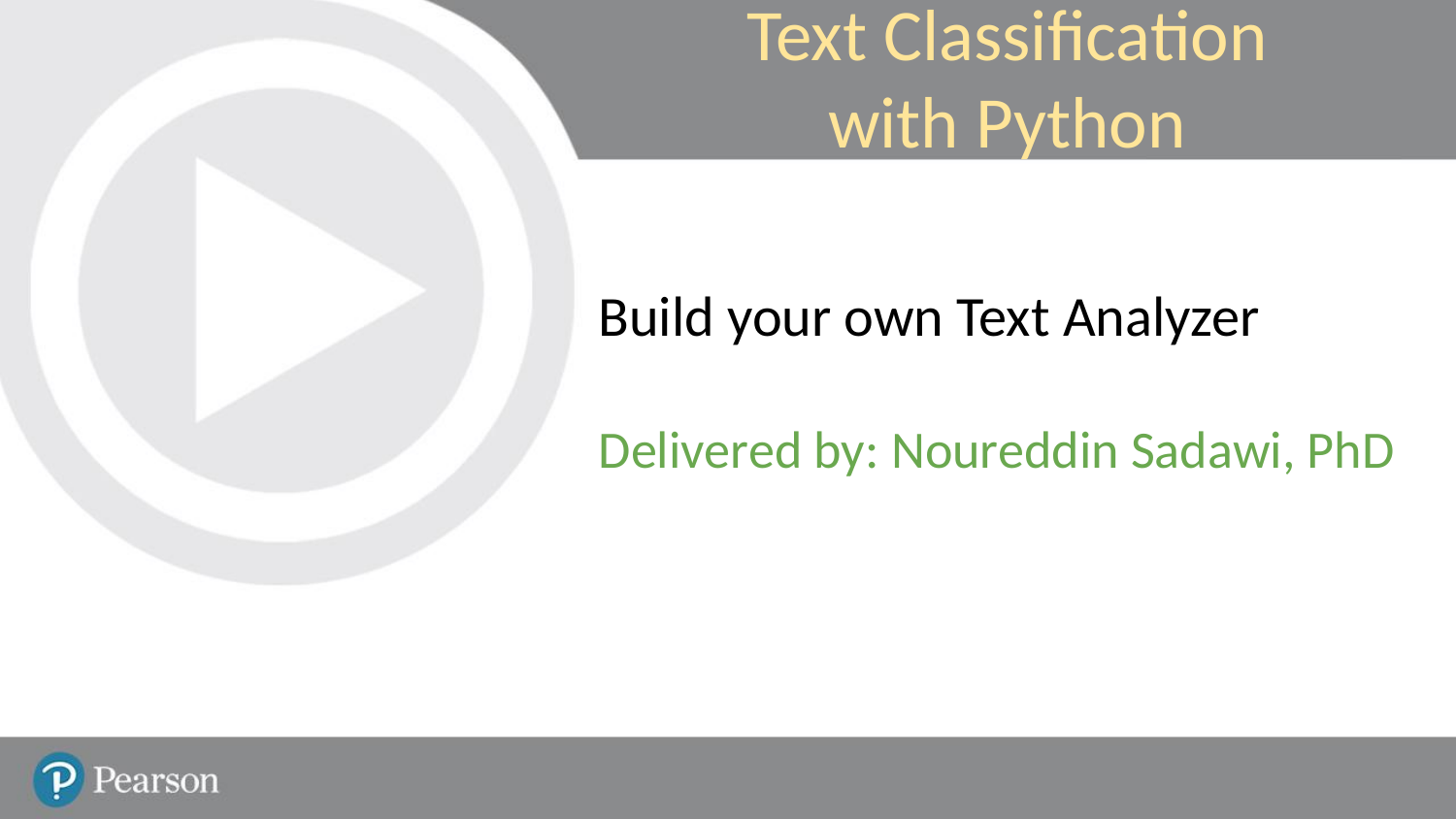

# Text Classification
with Python
Build your own Text Analyzer

Delivered by: Noureddin Sadawi, PhD